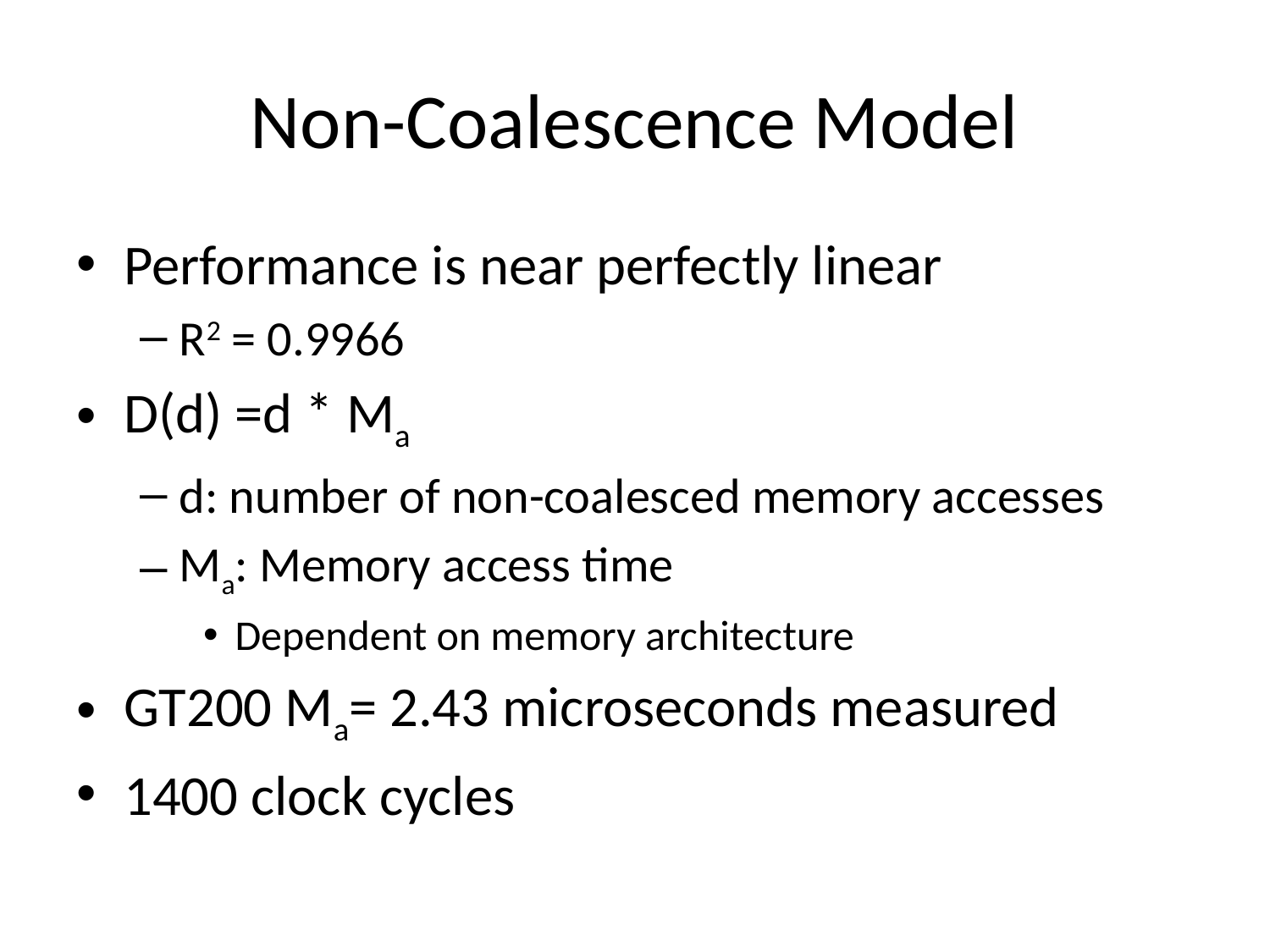

# Non-Coalescence Model
Performance is near perfectly linear
R2 = 0.9966
D(d) =d * Ma
d: number of non-coalesced memory accesses
Ma: Memory access time
Dependent on memory architecture
GT200 Ma= 2.43 microseconds measured
1400 clock cycles